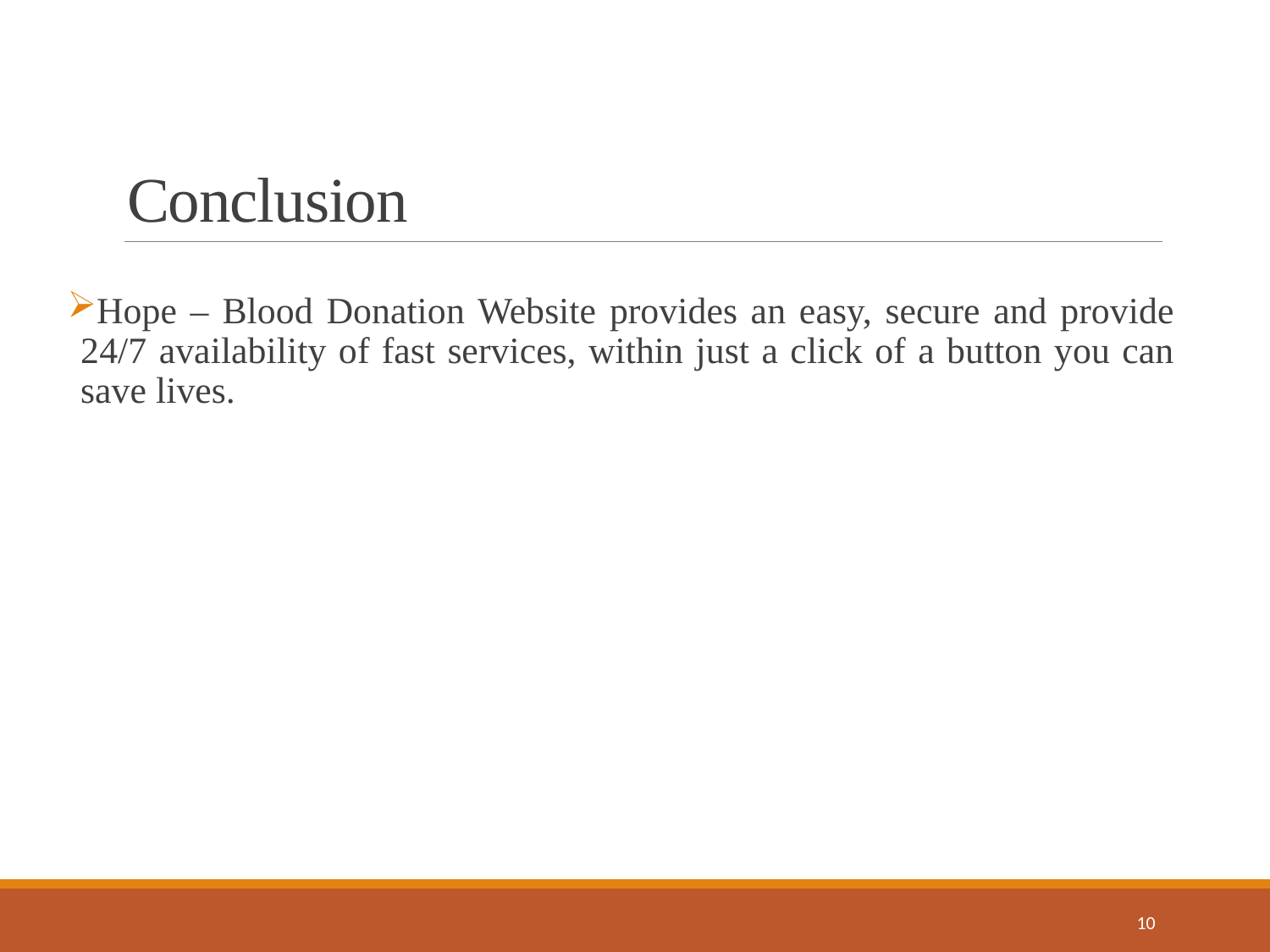

# Conclusion
Hope – Blood Donation Website provides an easy, secure and provide 24/7 availability of fast services, within just a click of a button you can save lives.
10